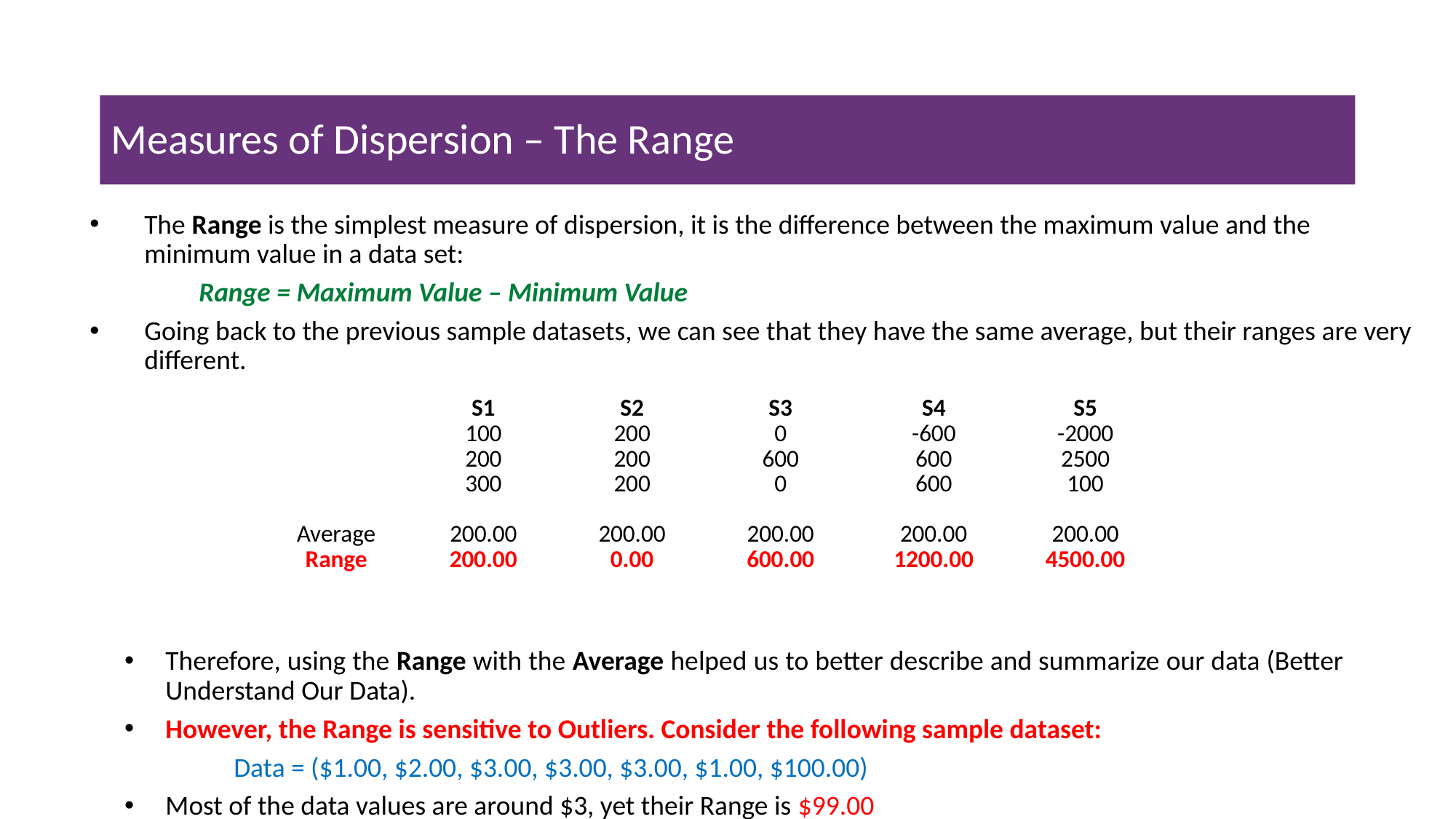

# Measures of Dispersion – The Range
The Range is the simplest measure of dispersion, it is the difference between the maximum value and the minimum value in a data set:
	Range = Maximum Value – Minimum Value
Going back to the previous sample datasets, we can see that they have the same average, but their ranges are very different.
|  | S1 | S2 | S3 | S4 | S5 |
| --- | --- | --- | --- | --- | --- |
|  | 100 | 200 | 0 | -600 | -2000 |
|  | 200 | 200 | 600 | 600 | 2500 |
|  | 300 | 200 | 0 | 600 | 100 |
|  |  |  |  |  |  |
| Average | 200.00 | 200.00 | 200.00 | 200.00 | 200.00 |
| Range | 200.00 | 0.00 | 600.00 | 1200.00 | 4500.00 |
Therefore, using the Range with the Average helped us to better describe and summarize our data (Better Understand Our Data).
However, the Range is sensitive to Outliers. Consider the following sample dataset:
	Data = ($1.00, $2.00, $3.00, $3.00, $3.00, $1.00, $100.00)
Most of the data values are around $3, yet their Range is $99.00